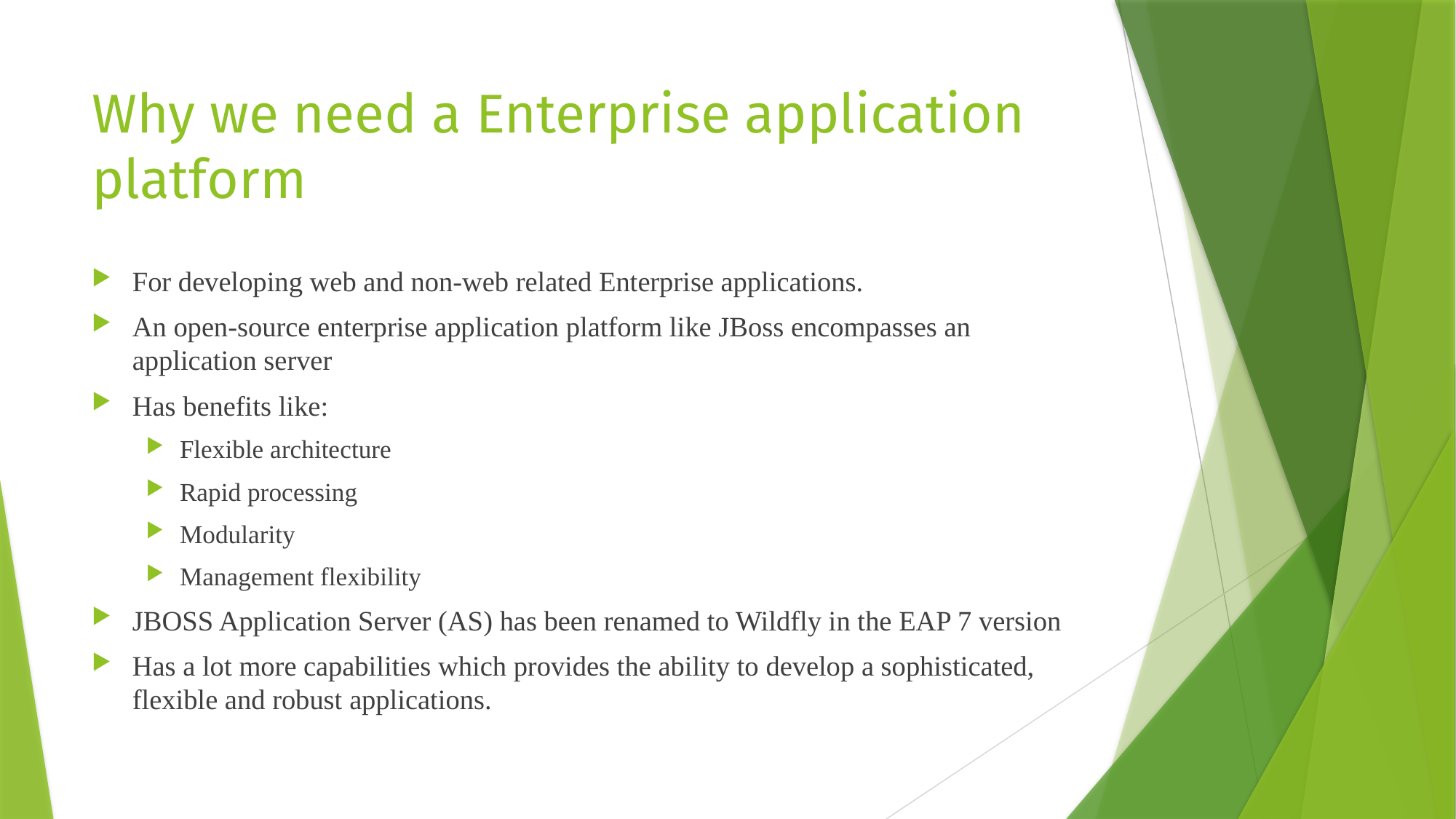

# Why we need a Enterprise application platform
For developing web and non-web related Enterprise applications.
An open-source enterprise application platform like JBoss encompasses an application server
Has benefits like:
Flexible architecture
Rapid processing
Modularity
Management flexibility
JBOSS Application Server (AS) has been renamed to Wildfly in the EAP 7 version
Has a lot more capabilities which provides the ability to develop a sophisticated, flexible and robust applications.